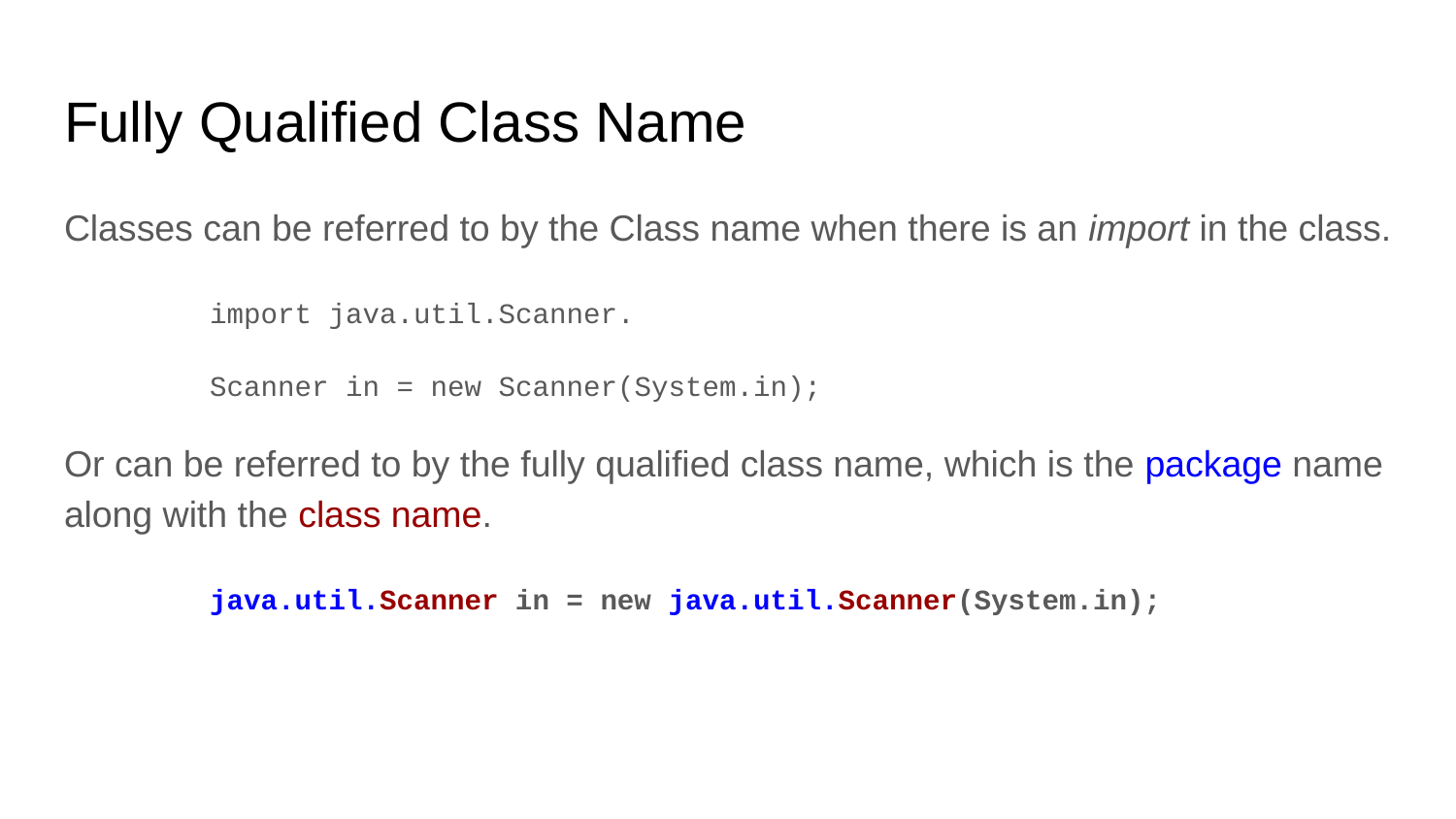

# Fully Qualified Class Name
Classes can be referred to by the Class name when there is an import in the class.
	import java.util.Scanner.
	Scanner in = new Scanner(System.in);
Or can be referred to by the fully qualified class name, which is the package name along with the class name.
	java.util.Scanner in = new java.util.Scanner(System.in);